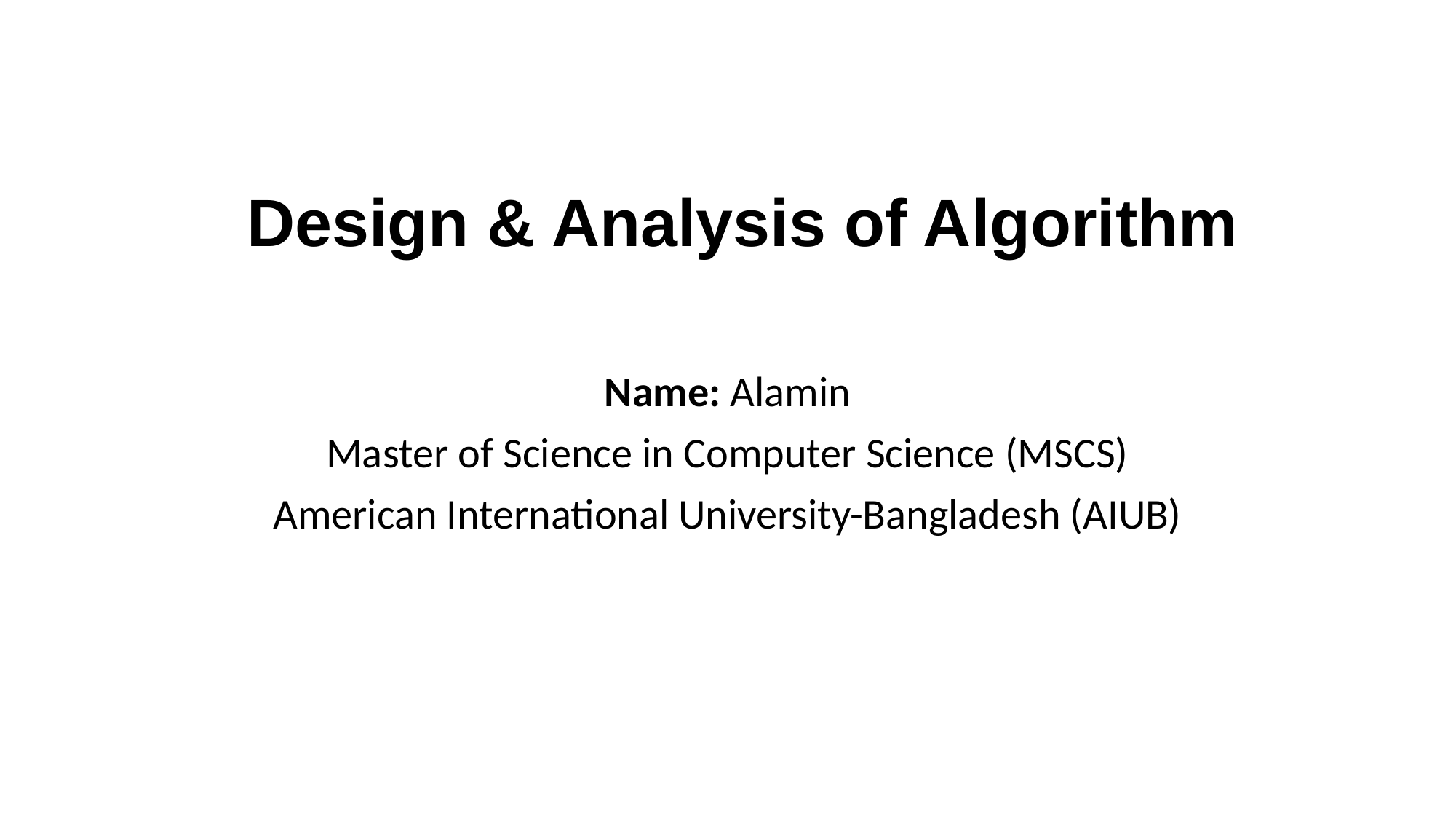

# Design & Analysis of Algorithm
Name: Alamin
Master of Science in Computer Science (MSCS)
American International University-Bangladesh (AIUB)